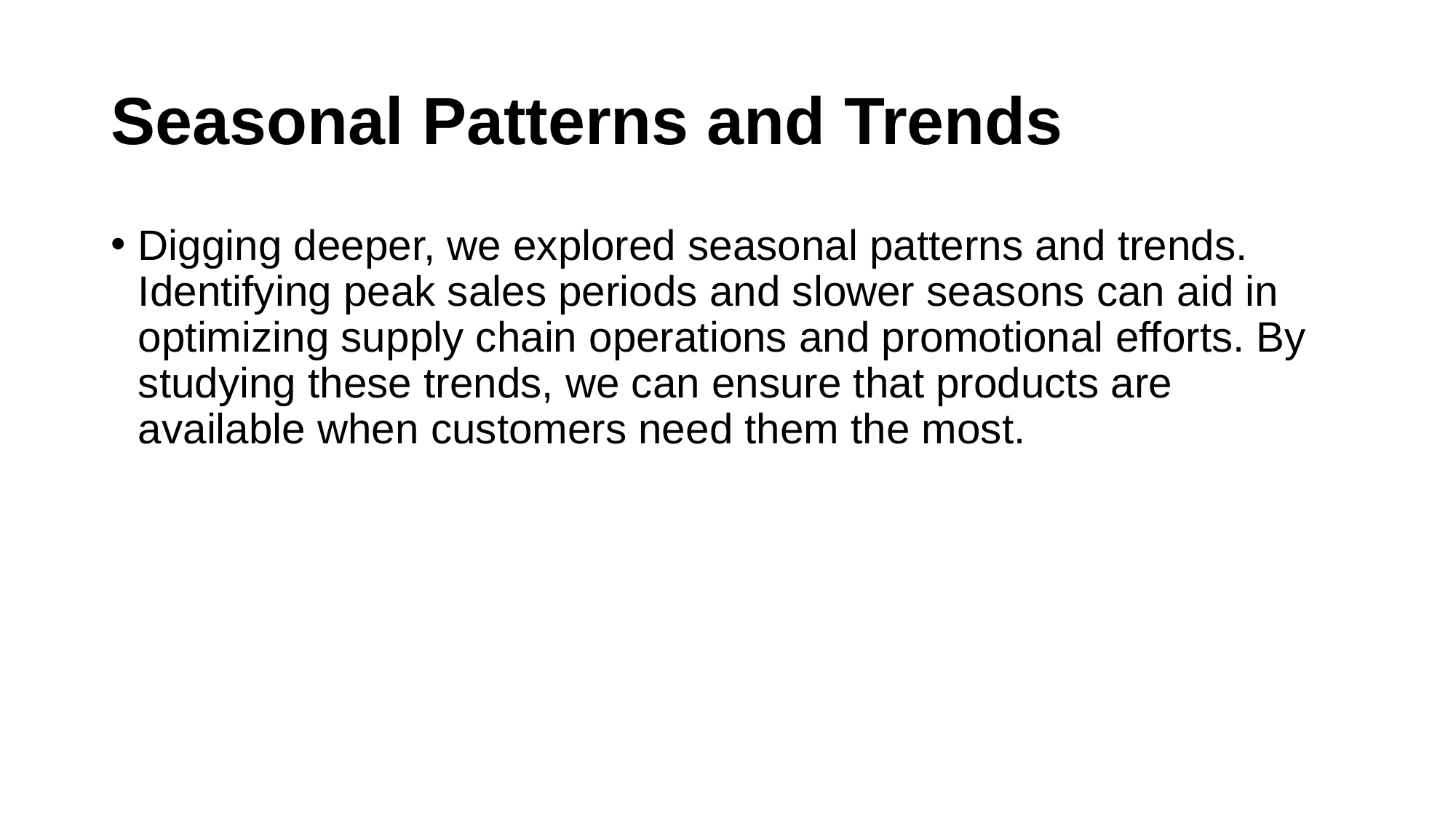

# Seasonal Patterns and Trends
Digging deeper, we explored seasonal patterns and trends. Identifying peak sales periods and slower seasons can aid in optimizing supply chain operations and promotional efforts. By studying these trends, we can ensure that products are available when customers need them the most.